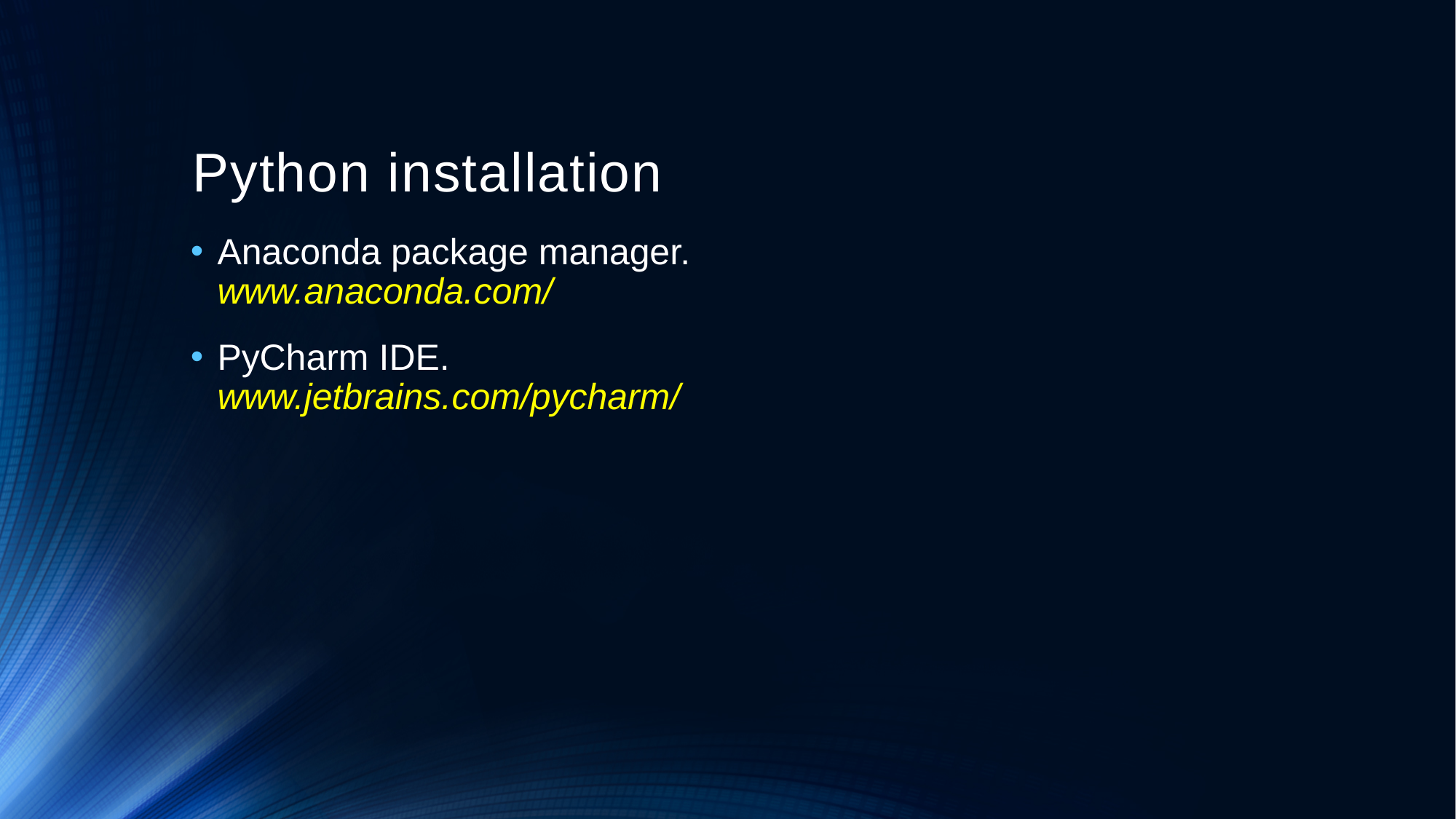

# Python installation
Anaconda package manager.
www.anaconda.com/
PyCharm IDE.
www.jetbrains.com/pycharm/